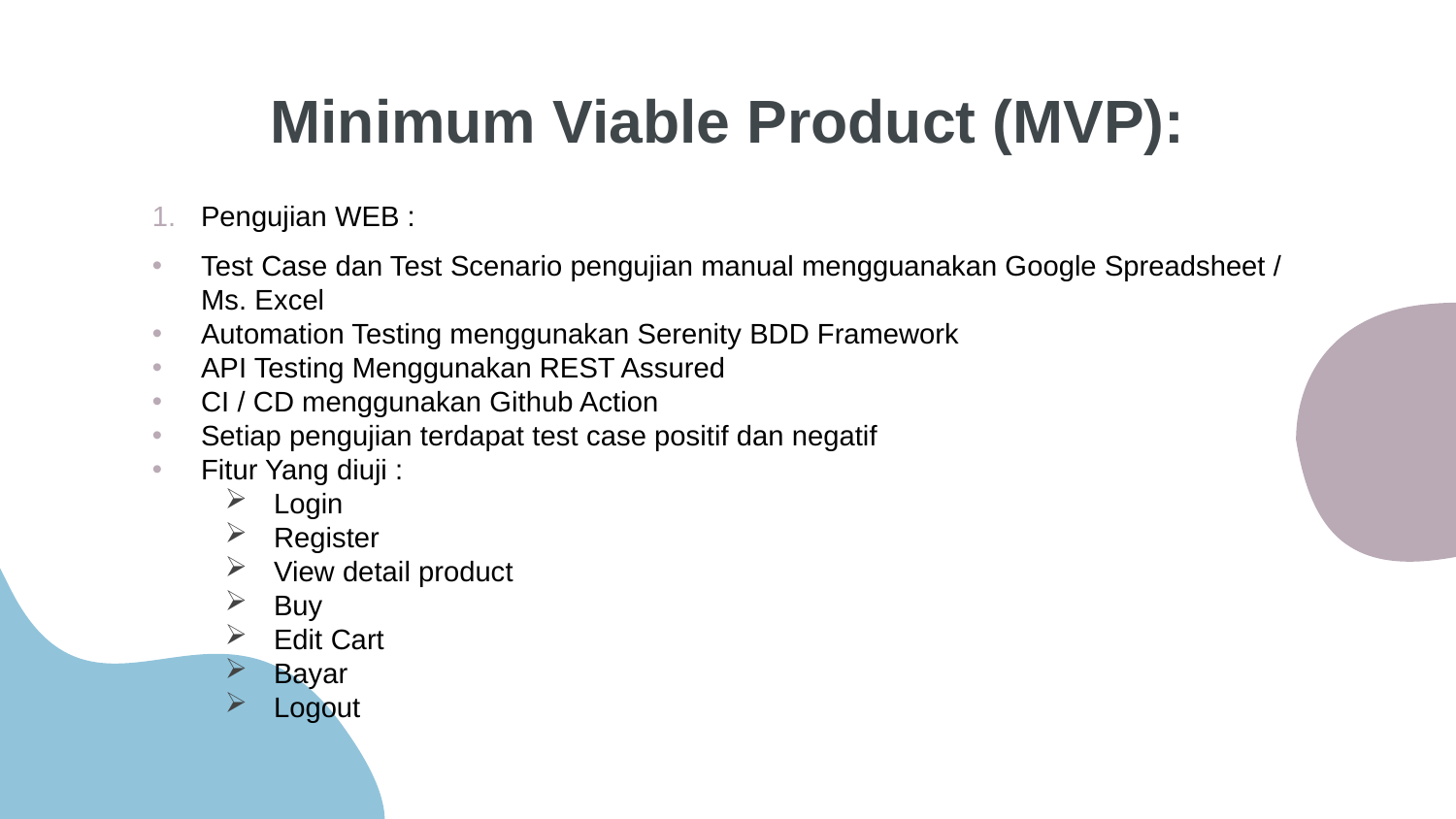

# Minimum Viable Product (MVP):
Pengujian WEB :
Test Case dan Test Scenario pengujian manual mengguanakan Google Spreadsheet / Ms. Excel
Automation Testing menggunakan Serenity BDD Framework
API Testing Menggunakan REST Assured
CI / CD menggunakan Github Action
Setiap pengujian terdapat test case positif dan negatif
Fitur Yang diuji :
Login
Register
View detail product
Buy
Edit Cart
Bayar
Logout